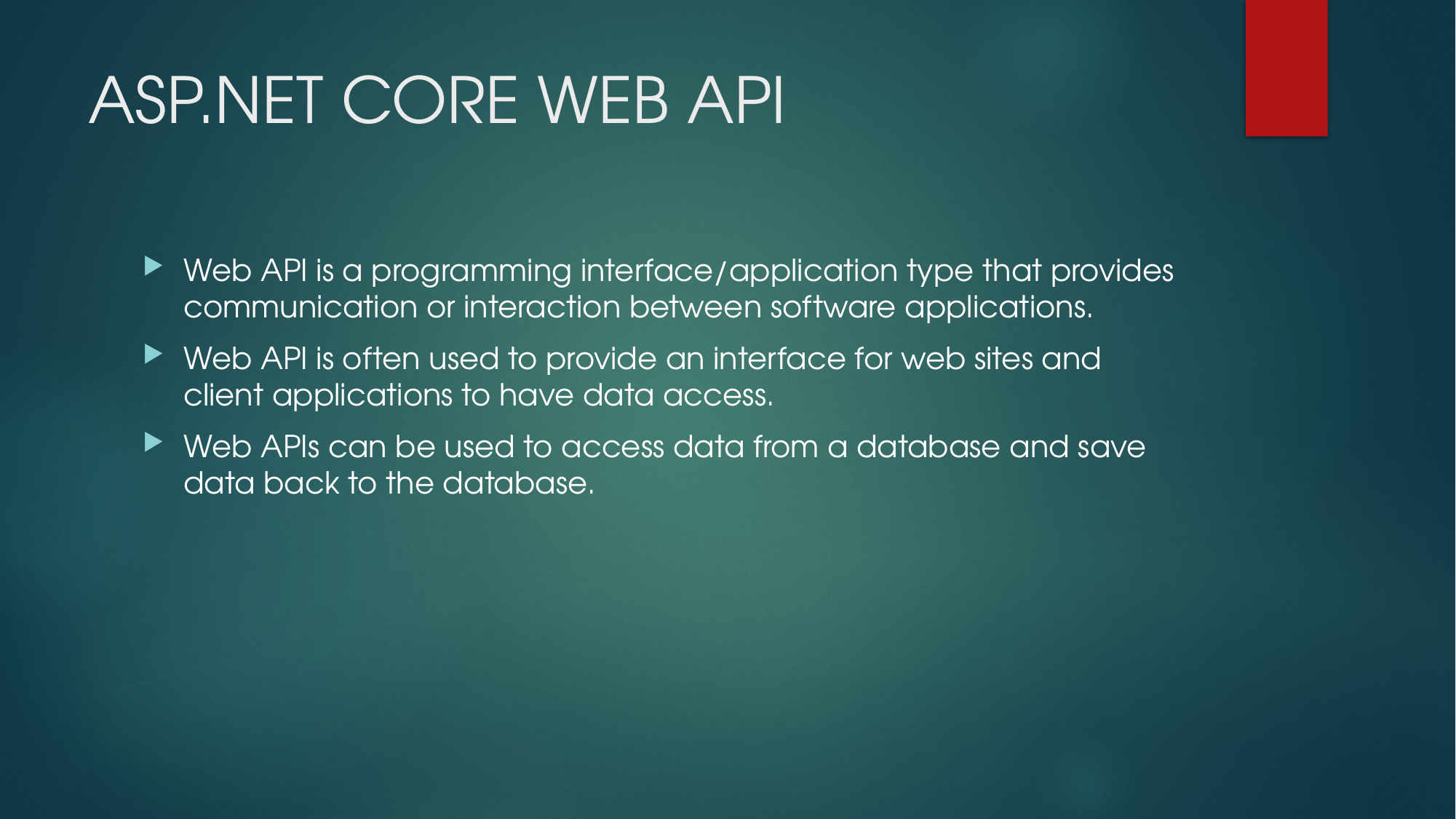

# ASP.NET CORE WEB API
Web API is a programming interface/application type that provides communication or interaction between software applications.
Web API is often used to provide an interface for web sites and client applications to have data access.
Web APIs can be used to access data from a database and save data back to the database.